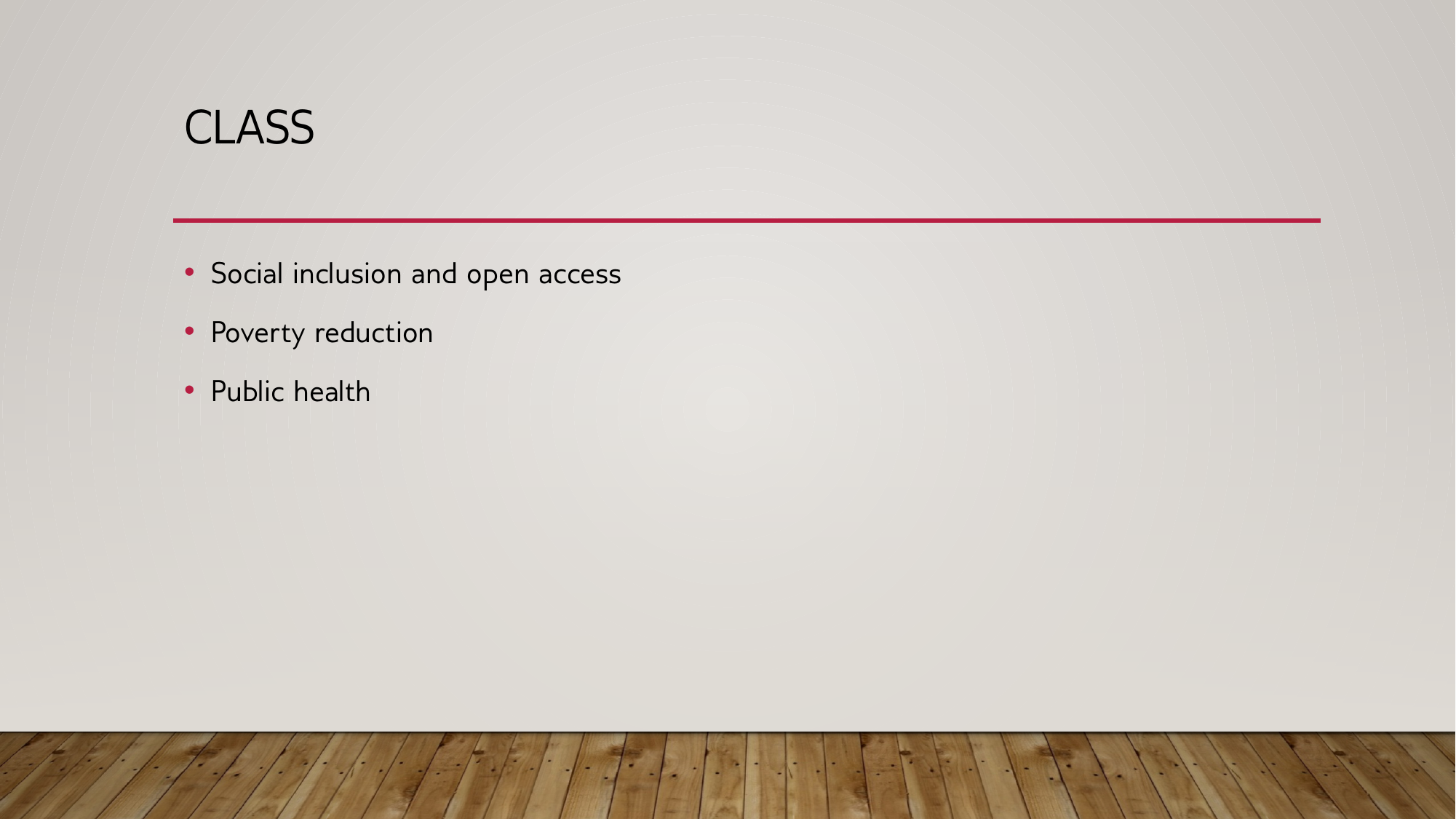

# CLASS
Social inclusion and open access
Poverty reduction
Public health